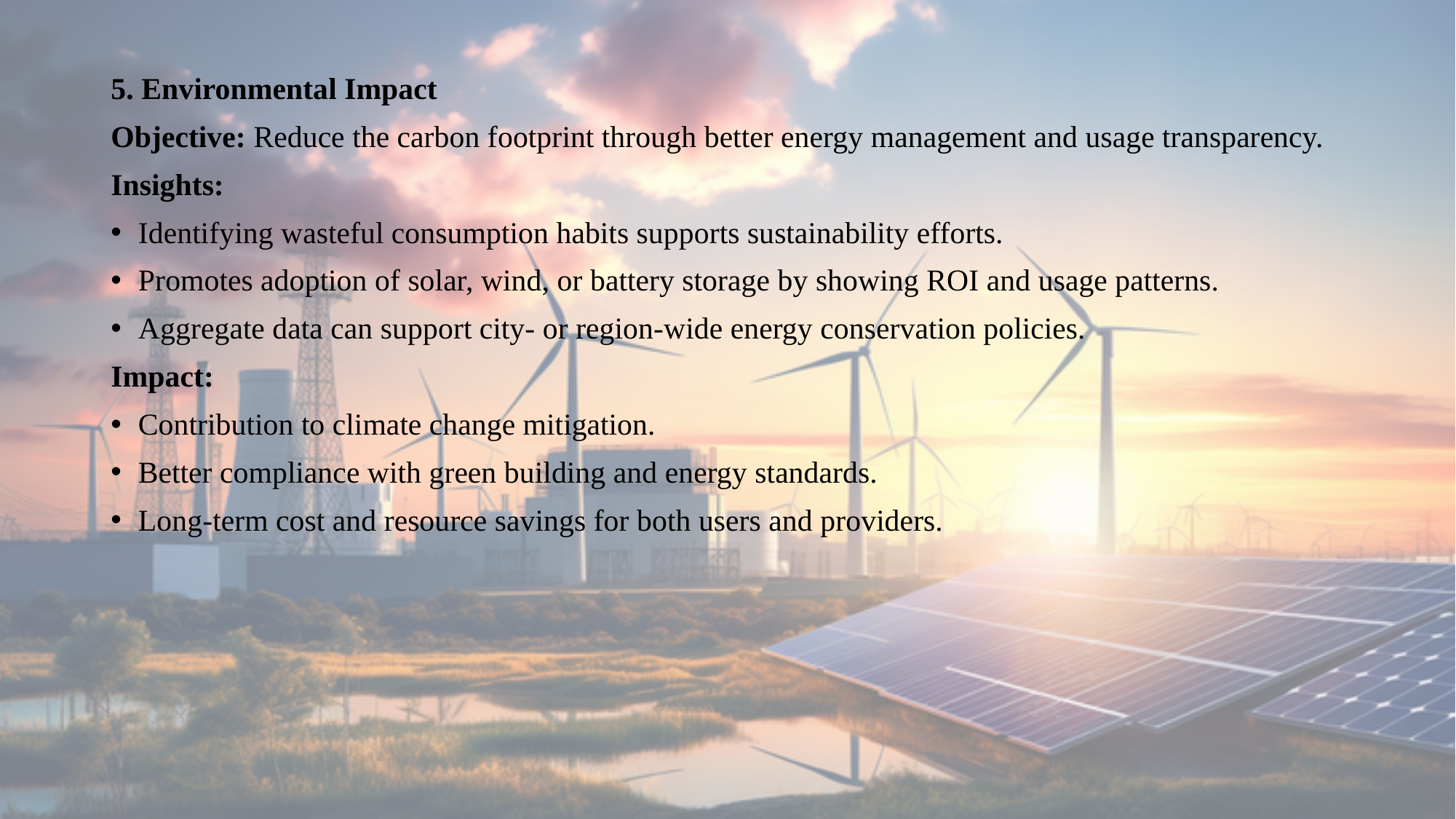

5. Environmental Impact
Objective: Reduce the carbon footprint through better energy management and usage transparency.
Insights:
Identifying wasteful consumption habits supports sustainability efforts.
Promotes adoption of solar, wind, or battery storage by showing ROI and usage patterns.
Aggregate data can support city- or region-wide energy conservation policies.
Impact:
Contribution to climate change mitigation.
Better compliance with green building and energy standards.
Long-term cost and resource savings for both users and providers.